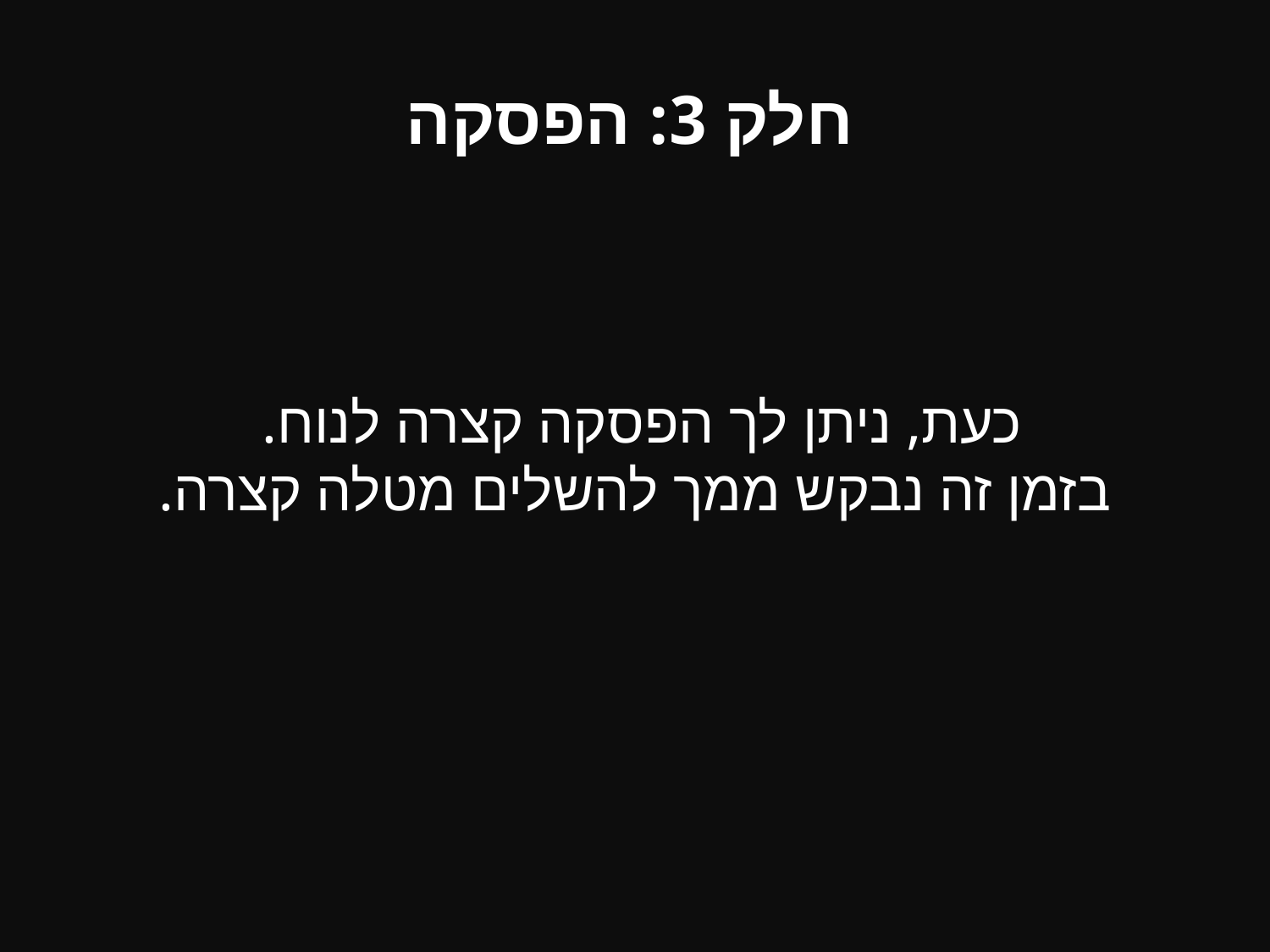

# חלק 3: הפסקה

כעת, ניתן לך הפסקה קצרה לנוח.
בזמן זה נבקש ממך להשלים מטלה קצרה.